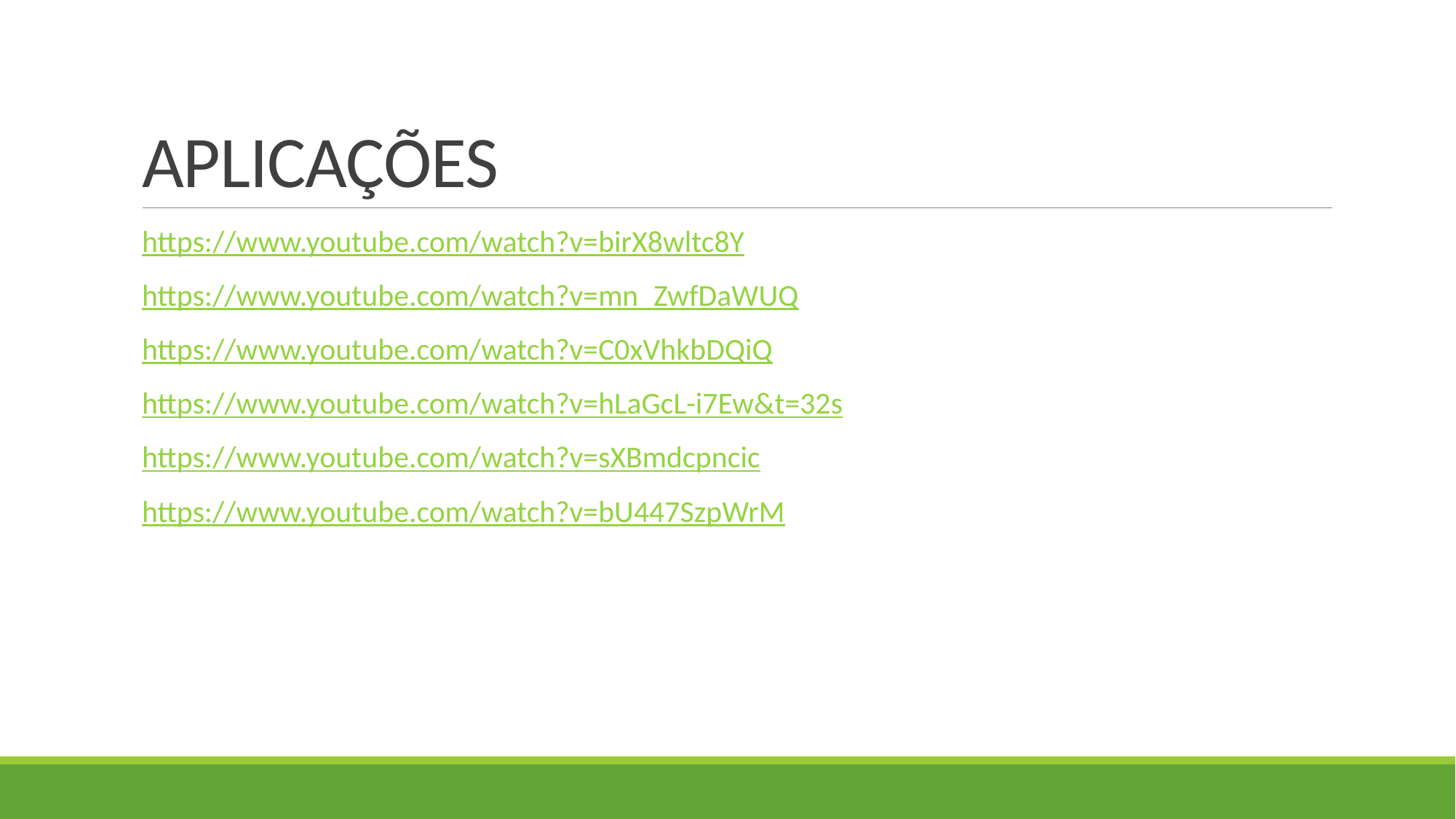

# APLICAÇÕES
https://www.youtube.com/watch?v=birX8wltc8Y
https://www.youtube.com/watch?v=mn_ZwfDaWUQ
https://www.youtube.com/watch?v=C0xVhkbDQiQ
https://www.youtube.com/watch?v=hLaGcL-i7Ew&t=32s
https://www.youtube.com/watch?v=sXBmdcpncic
https://www.youtube.com/watch?v=bU447SzpWrM